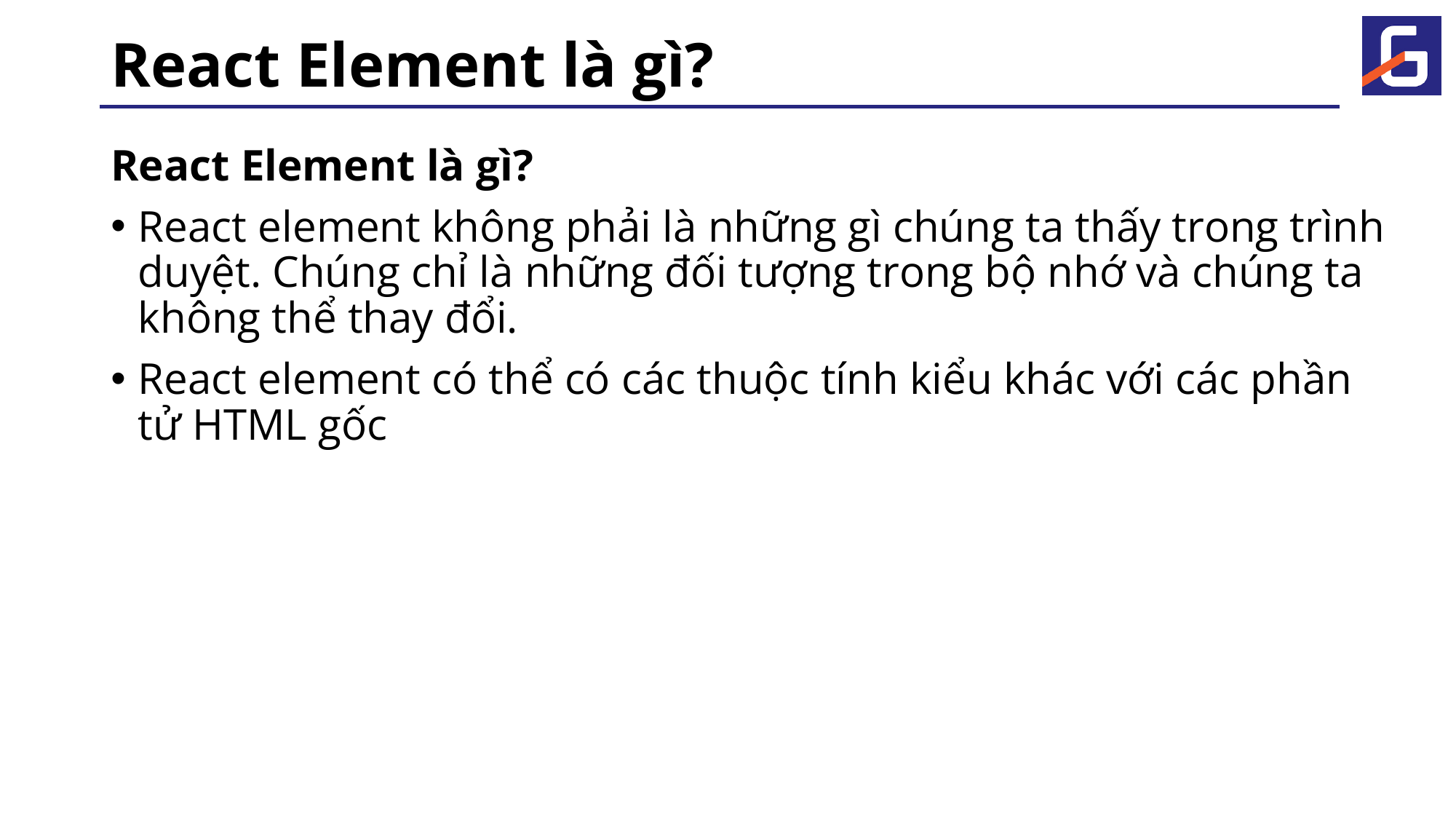

# React Element là gì?
React Element là gì?
React element không phải là những gì chúng ta thấy trong trình duyệt. Chúng chỉ là những đối tượng trong bộ nhớ và chúng ta không thể thay đổi.
React element có thể có các thuộc tính kiểu khác với các phần tử HTML gốc